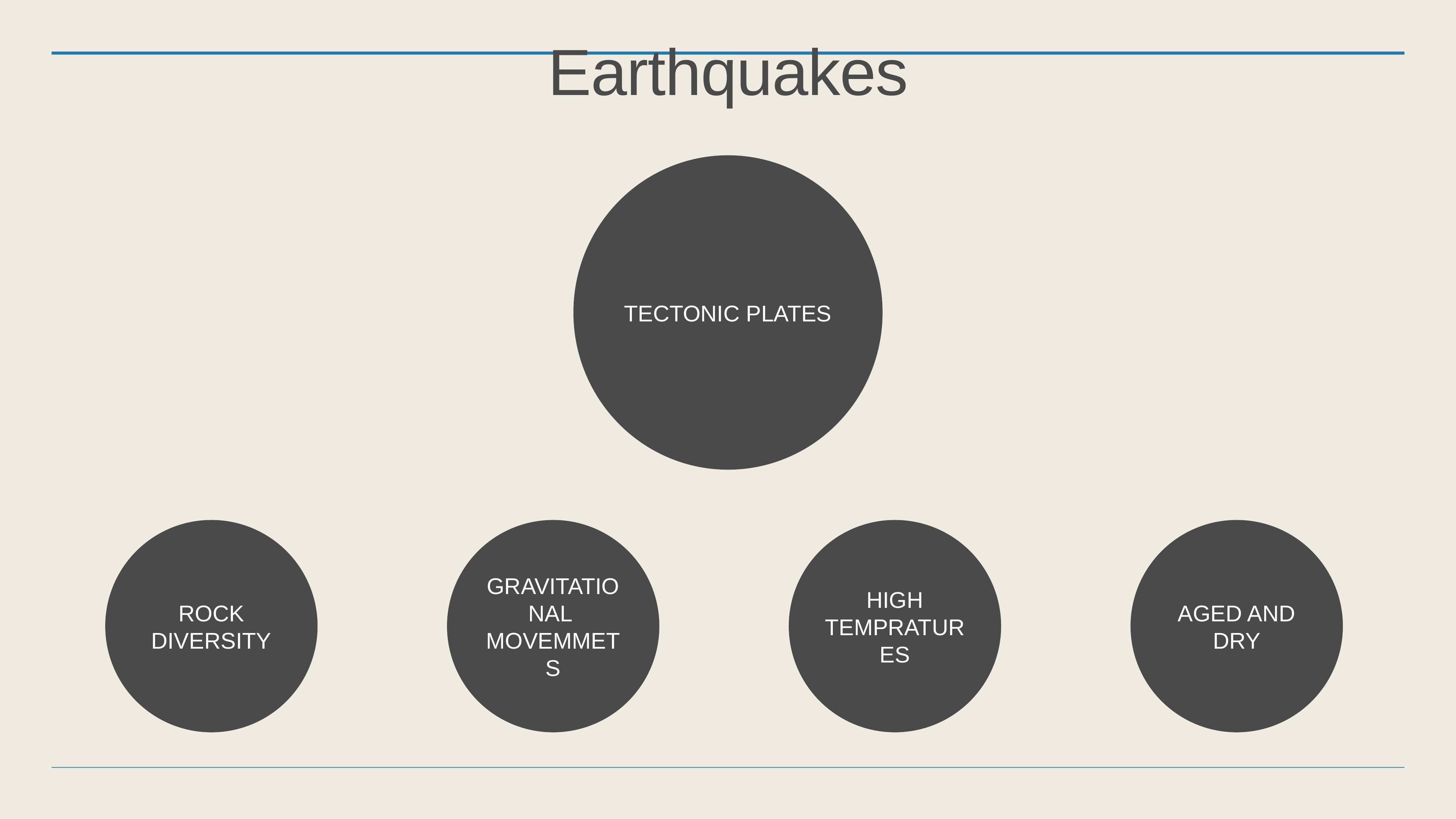

# Earthquakes
Tectonic plates
Rock
Diversity
Gravitational
movemmets
High
Tempratures
Aged and dry